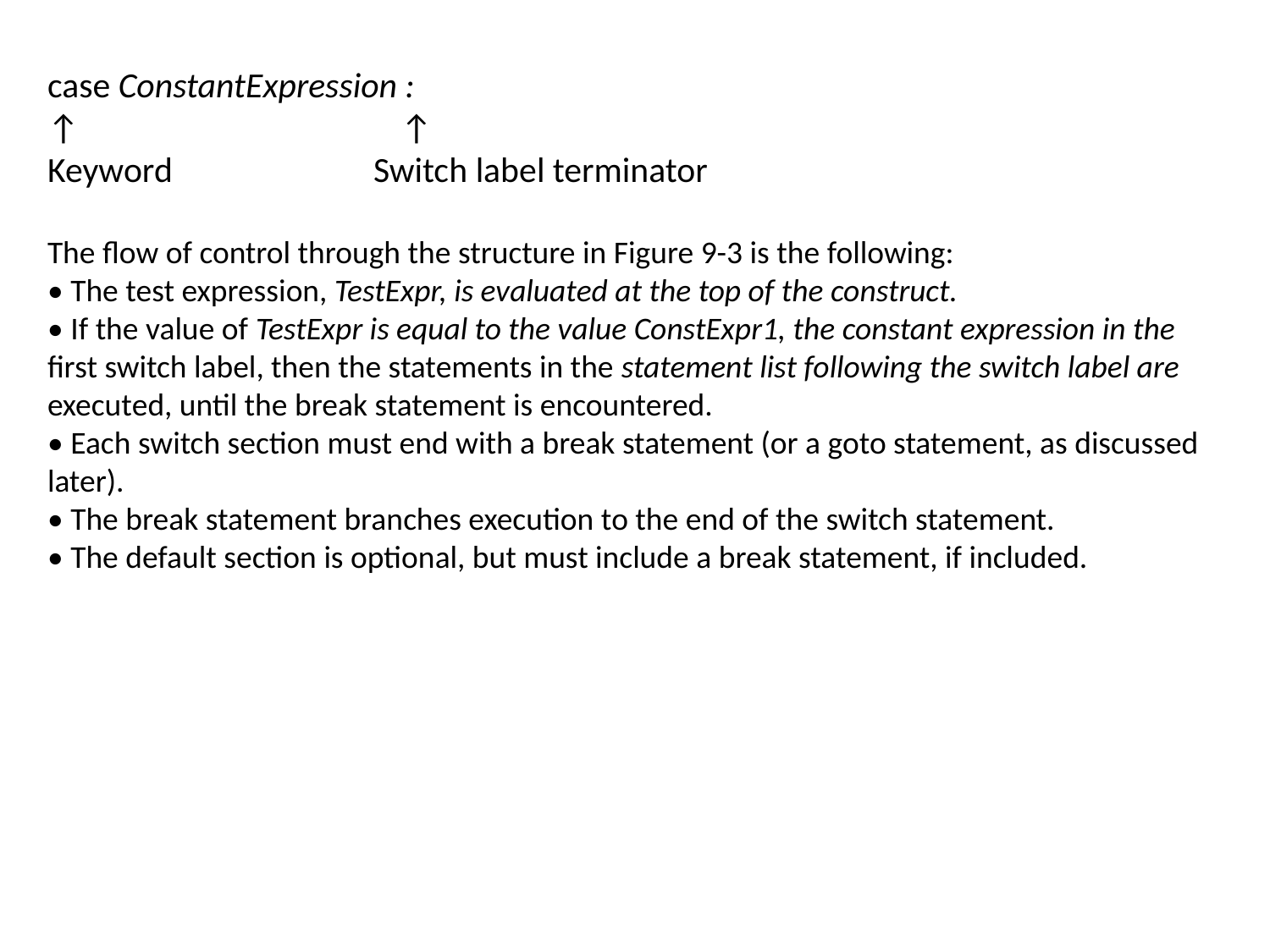

case ConstantExpression :
↑                                        ↑
Keyword                         Switch label terminator

The flow of control through the structure in Figure 9-3 is the following:
• The test expression, TestExpr, is evaluated at the top of the construct.
• If the value of TestExpr is equal to the value ConstExpr1, the constant expression in the
first switch label, then the statements in the statement list following the switch label are
executed, until the break statement is encountered.
• Each switch section must end with a break statement (or a goto statement, as discussed
later).
• The break statement branches execution to the end of the switch statement.
• The default section is optional, but must include a break statement, if included.